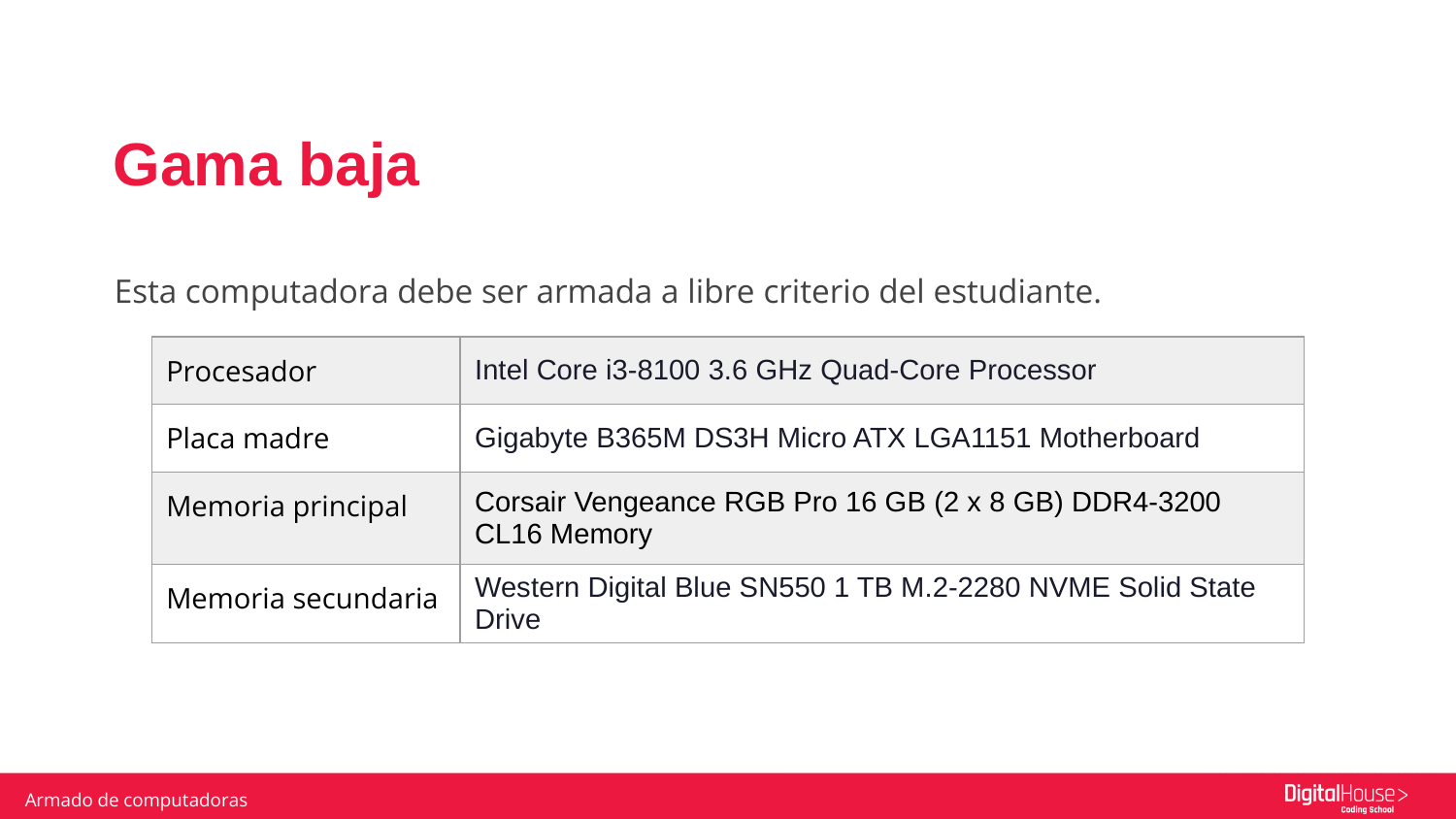

Gama baja
Esta computadora debe ser armada a libre criterio del estudiante.

| Procesador | Intel Core i3-8100 3.6 GHz Quad-Core Processor |
| --- | --- |
| Placa madre | Gigabyte B365M DS3H Micro ATX LGA1151 Motherboard |
| Memoria principal | Corsair Vengeance RGB Pro 16 GB (2 x 8 GB) DDR4-3200 CL16 Memory |
| Memoria secundaria | Western Digital Blue SN550 1 TB M.2-2280 NVME Solid State Drive |